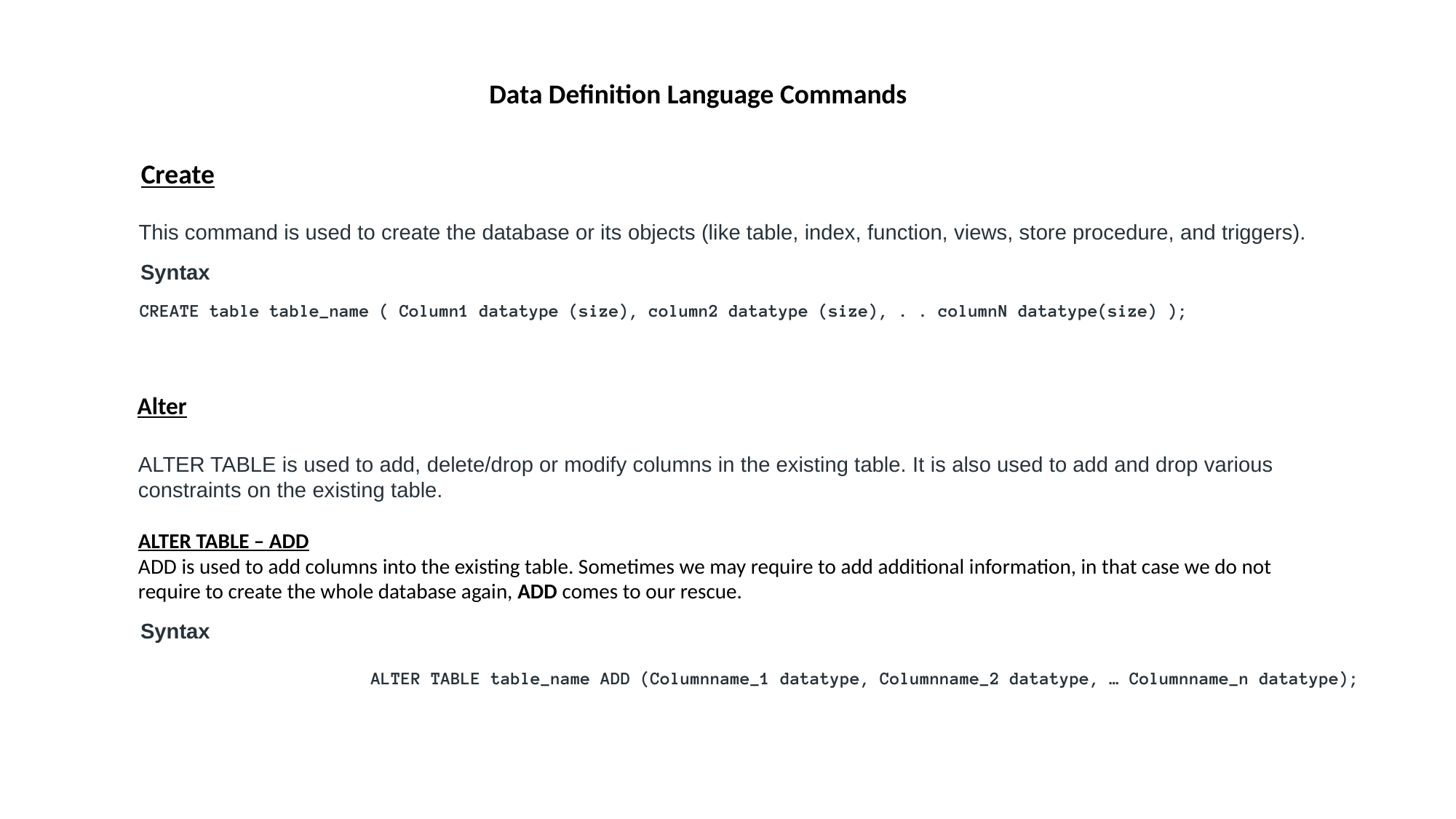

Data Definition Language Commands
Create
This command is used to create the database or its objects (like table, index, function, views, store procedure, and triggers).

Syntax
CREATE table table_name ( Column1 datatype (size), column2 datatype (size), . . columnN datatype(size) );
Alter
ALTER TABLE is used to add, delete/drop or modify columns in the existing table. It is also used to add and drop various constraints on the existing table.

ALTER TABLE – ADD
ADD is used to add columns into the existing table. Sometimes we may require to add additional information, in that case we do not require to create the whole database again, ADD comes to our rescue.
Syntax
ALTER TABLE table_name ADD (Columnname_1 datatype, Columnname_2 datatype, … Columnname_n datatype);